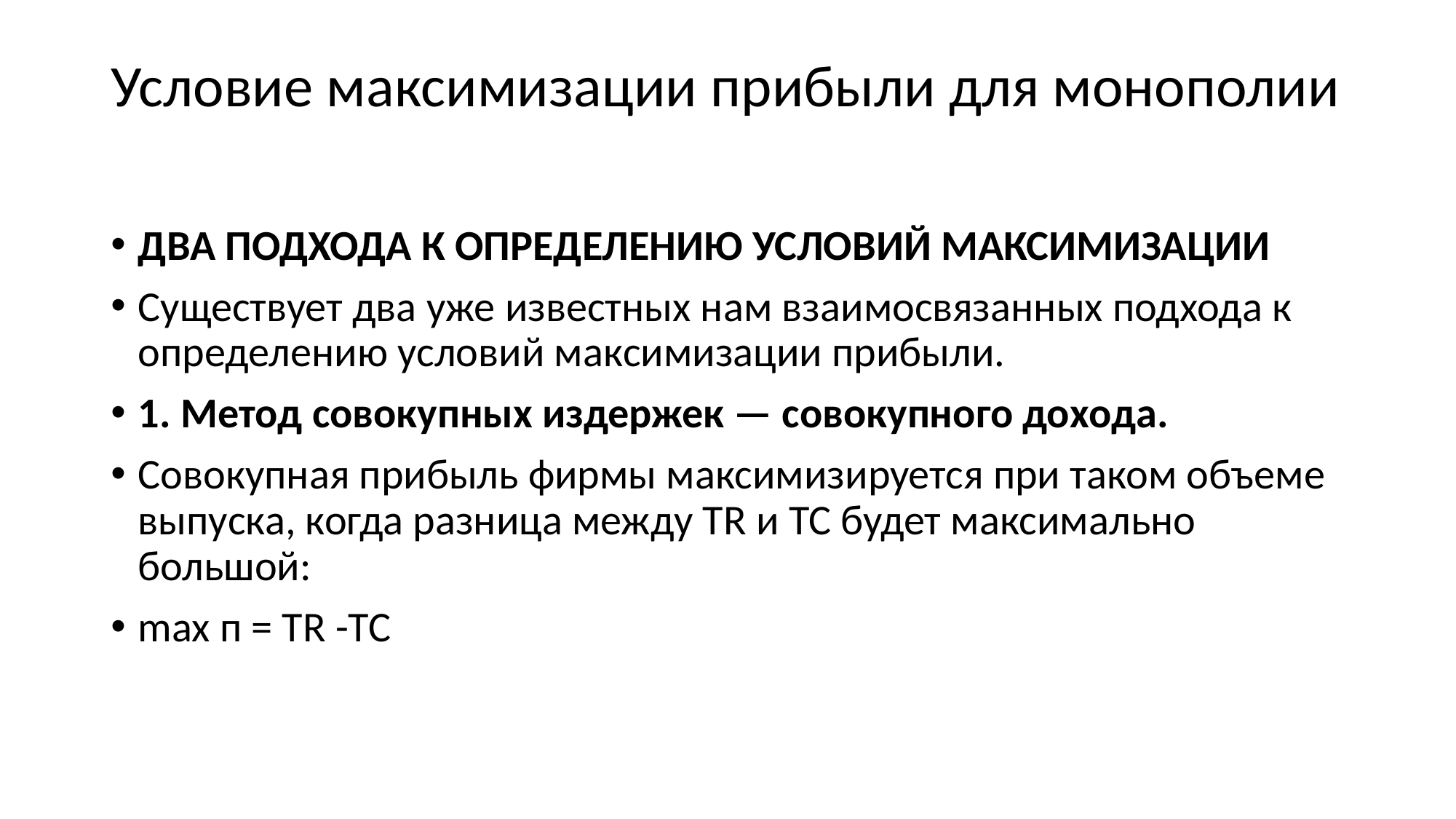

# Условие максимизации прибыли для монополии
Два подхода к определению условий максимизации
Существует два уже известных нам взаимосвязанных подхода к определению условий максимизации прибыли.
1. Метод совокупных издержек — совокупного дохода.
Совокупная прибыль фирмы максимизируется при таком объеме выпуска, когда разница между ТR и ТС будет максимально большой:
max п = TR -TC